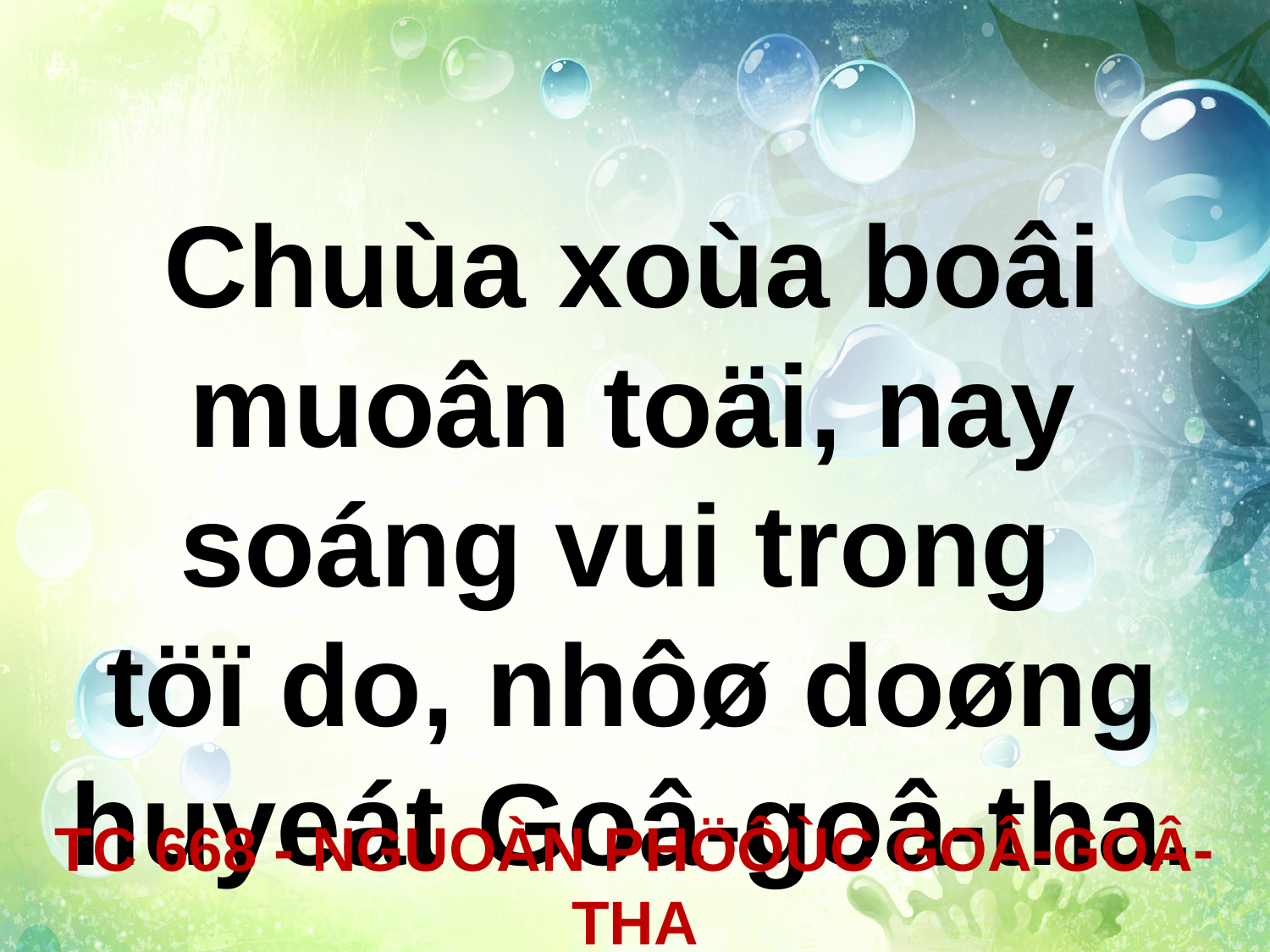

Chuùa xoùa boâi muoân toäi, nay soáng vui trong
töï do, nhôø doøng huyeát Goâ-goâ-tha.
TC 668 - NGUOÀN PHÖÔÙC GOÂ-GOÂ-THA